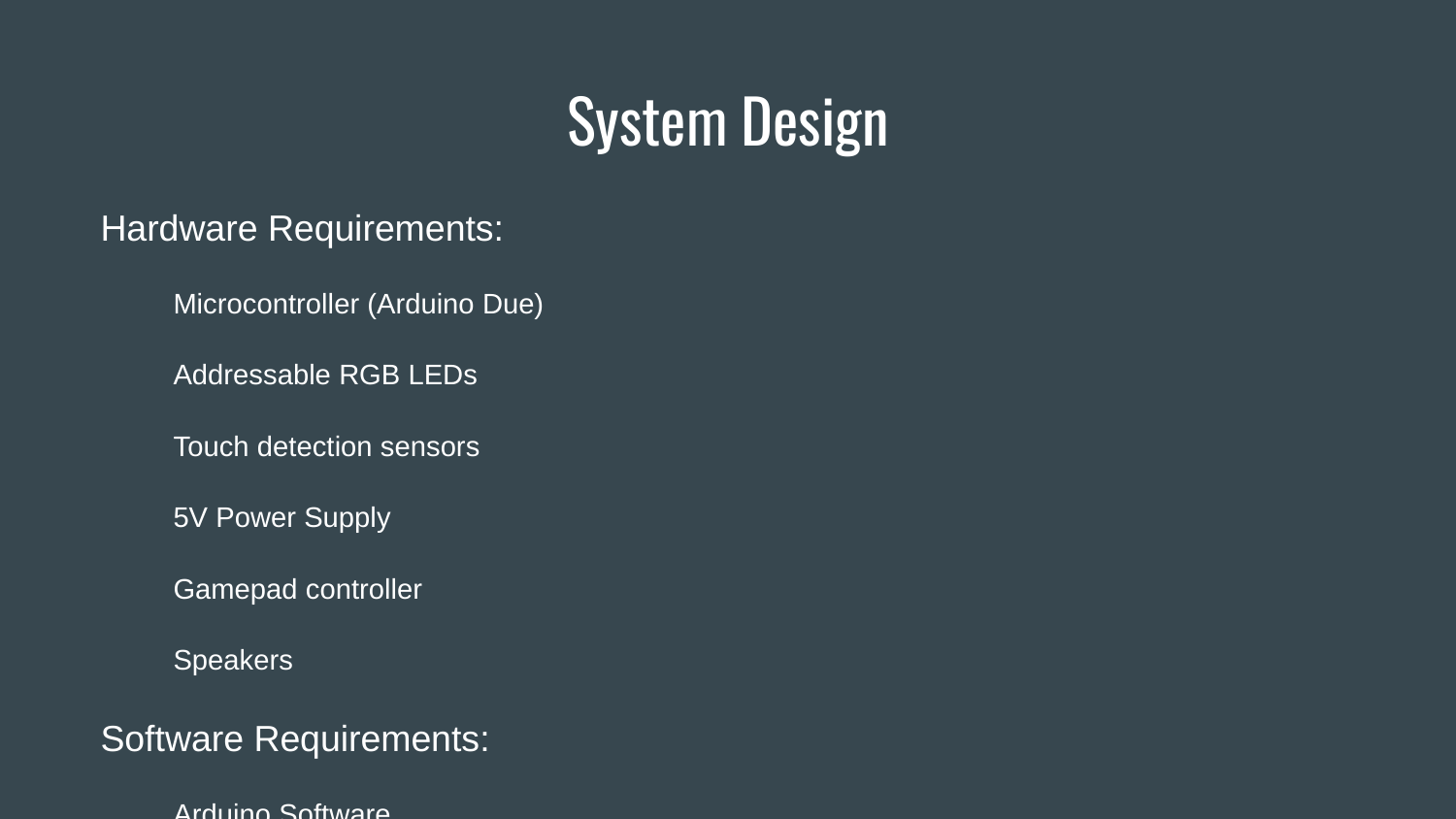

# System Design
Hardware Requirements:
Microcontroller (Arduino Due)
Addressable RGB LEDs
Touch detection sensors
5V Power Supply
Gamepad controller
Speakers
Software Requirements:
Arduino Software
Android Studio